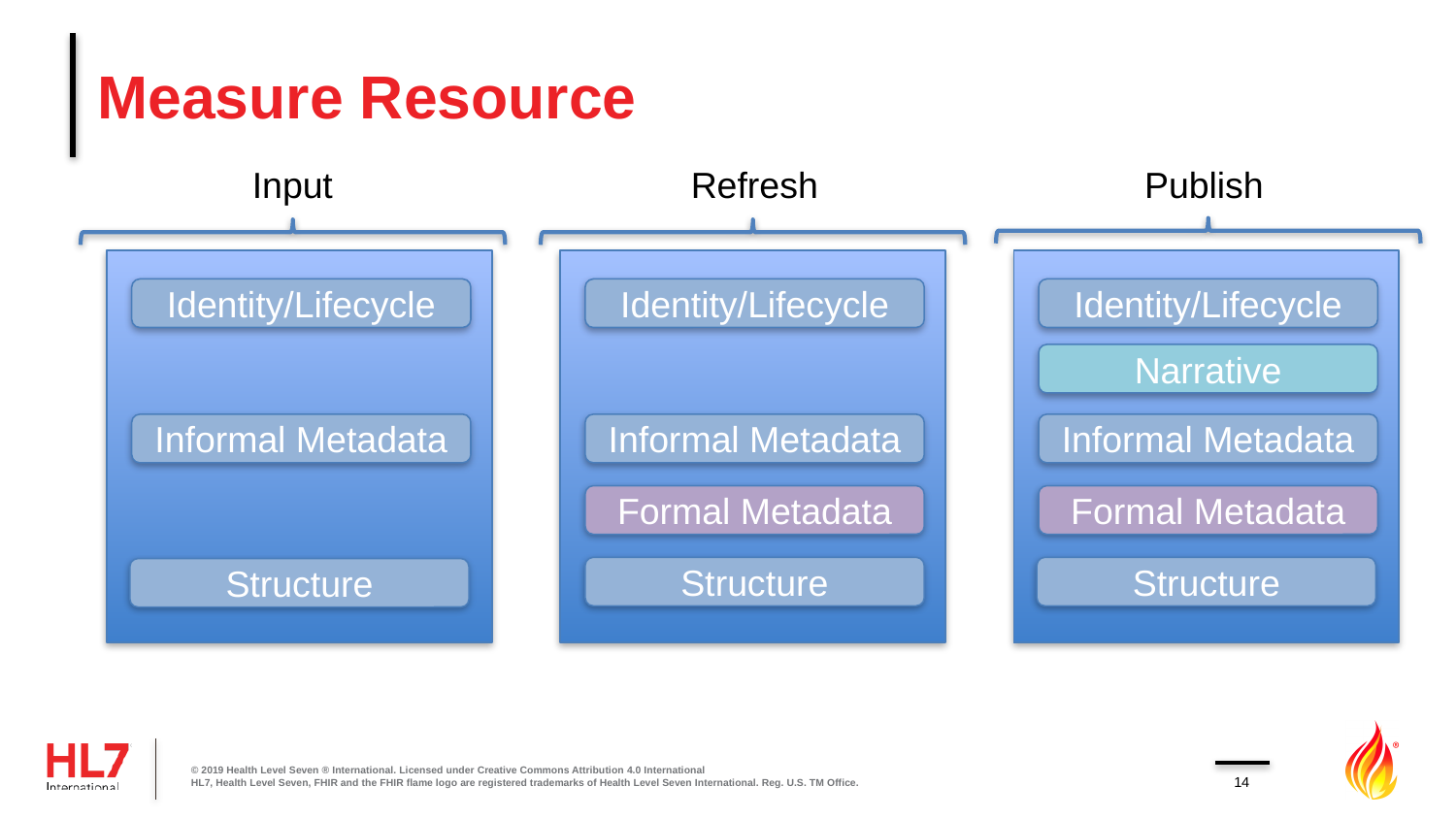

# Measure Resource
Input
Refresh
Publish

Identity/Lifecycle
Identity/Lifecycle
Identity/Lifecycle
Narrative
Informal Metadata
Informal Metadata
Informal Metadata
Formal Metadata
Formal Metadata
Structure
Structure
Structure
© 2019 Health Level Seven ® International. Licensed under Creative Commons Attribution 4.0 International
HL7, Health Level Seven, FHIR and the FHIR flame logo are registered trademarks of Health Level Seven International. Reg. U.S. TM Office.
14